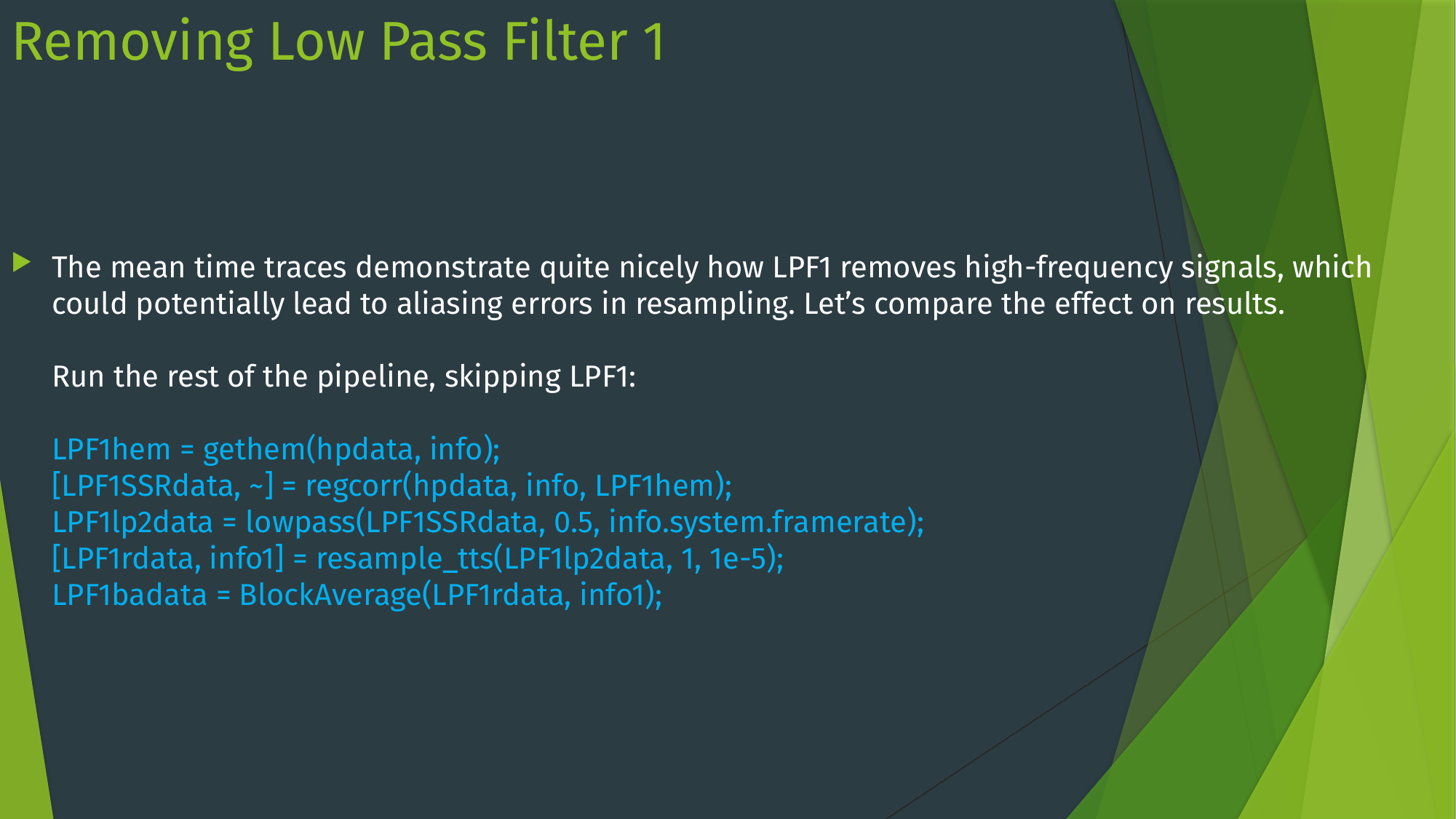

# Removing Low Pass Filter 1
The mean time traces demonstrate quite nicely how LPF1 removes high-frequency signals, which could potentially lead to aliasing errors in resampling. Let’s compare the effect on results.
Run the rest of the pipeline, skipping LPF1:
LPF1hem = gethem(hpdata, info);
[LPF1SSRdata, ~] = regcorr(hpdata, info, LPF1hem);
LPF1lp2data = lowpass(LPF1SSRdata, 0.5, info.system.framerate);
[LPF1rdata, info1] = resample_tts(LPF1lp2data, 1, 1e-5);
LPF1badata = BlockAverage(LPF1rdata, info1);